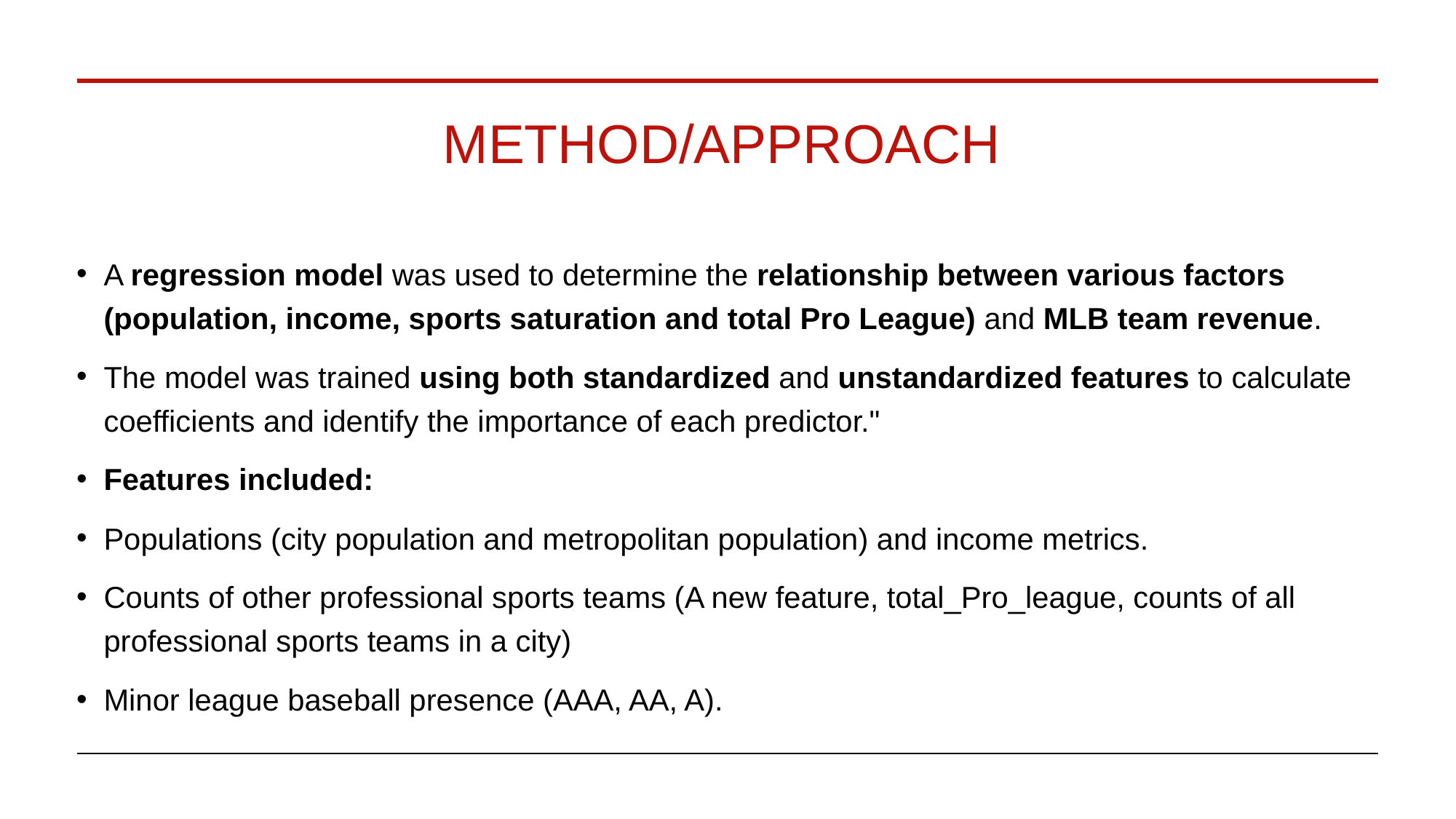

# METHOD/APPROACH
A regression model was used to determine the relationship between various factors (population, income, sports saturation and total Pro League) and MLB team revenue.
The model was trained using both standardized and unstandardized features to calculate coefficients and identify the importance of each predictor."
Features included:
Populations (city population and metropolitan population) and income metrics.
Counts of other professional sports teams (A new feature, total_Pro_league, counts of all professional sports teams in a city)
Minor league baseball presence (AAA, AA, A).